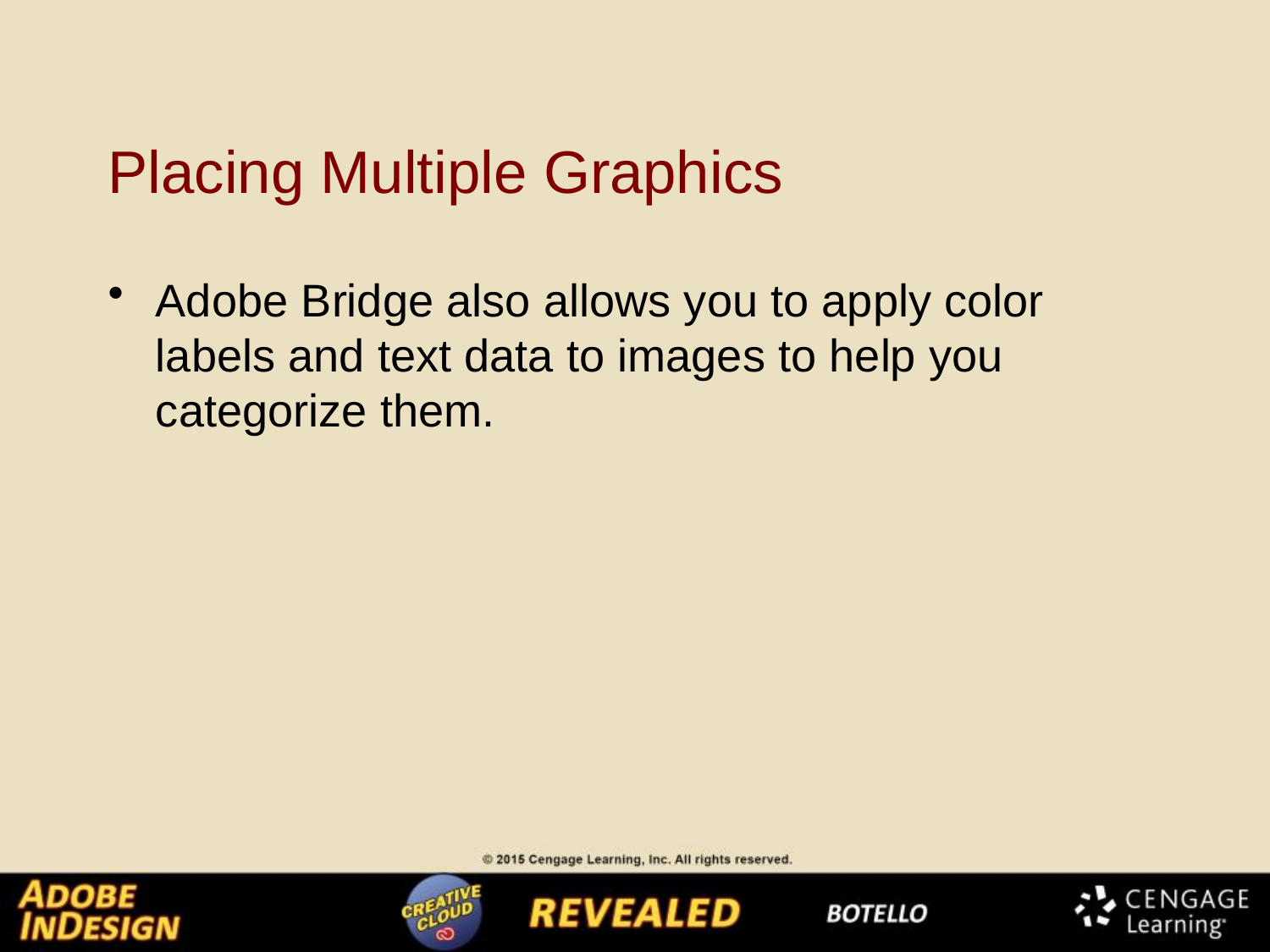

# Placing Multiple Graphics
Adobe Bridge also allows you to apply color labels and text data to images to help you categorize them.